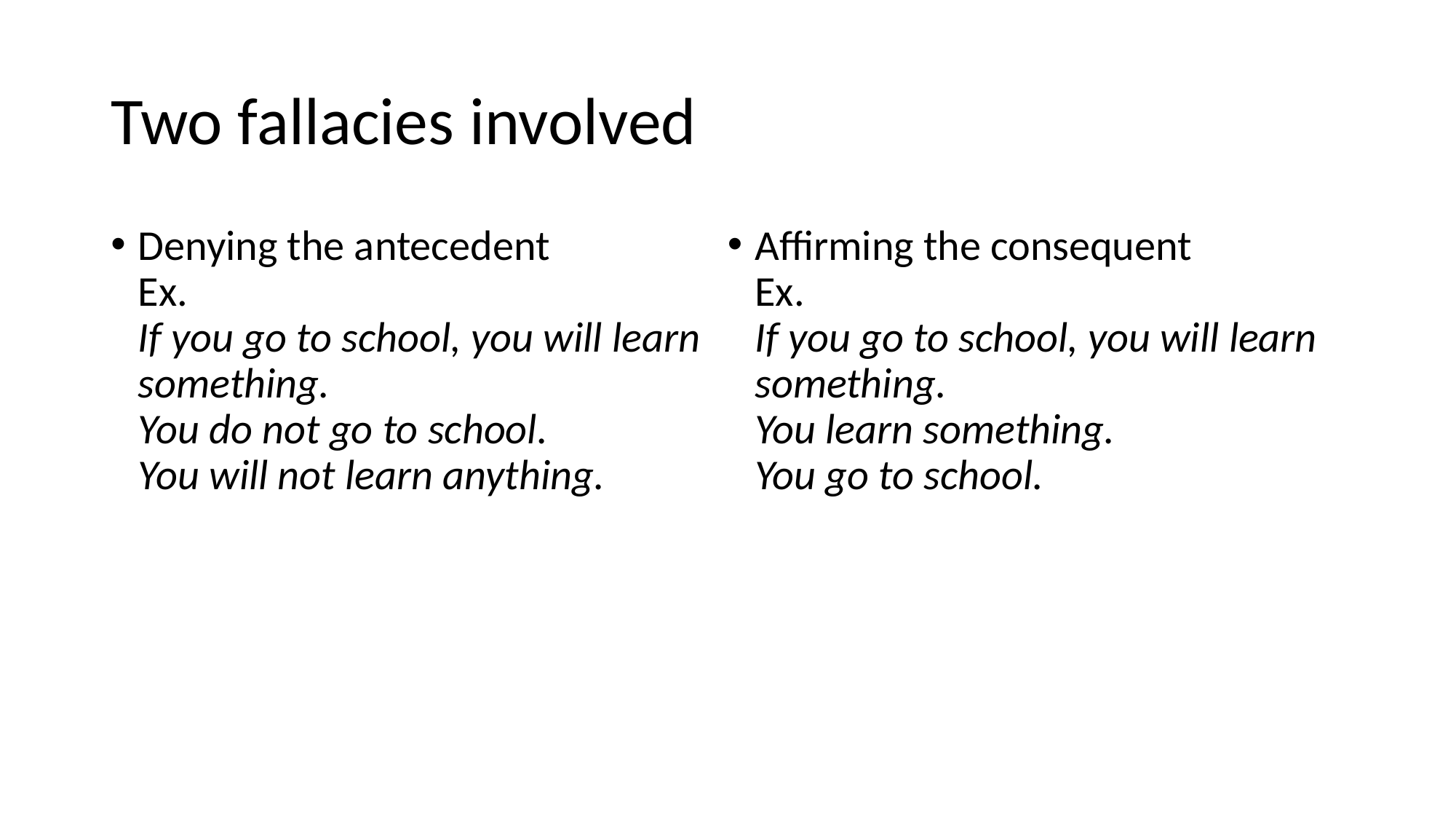

# Two fallacies involved
Denying the antecedent
Ex.
If you go to school, you will learn something.
You do not go to school.
You will not learn anything.

Affirming the consequent
Ex.
If you go to school, you will learn something.
You learn something.
You go to school.